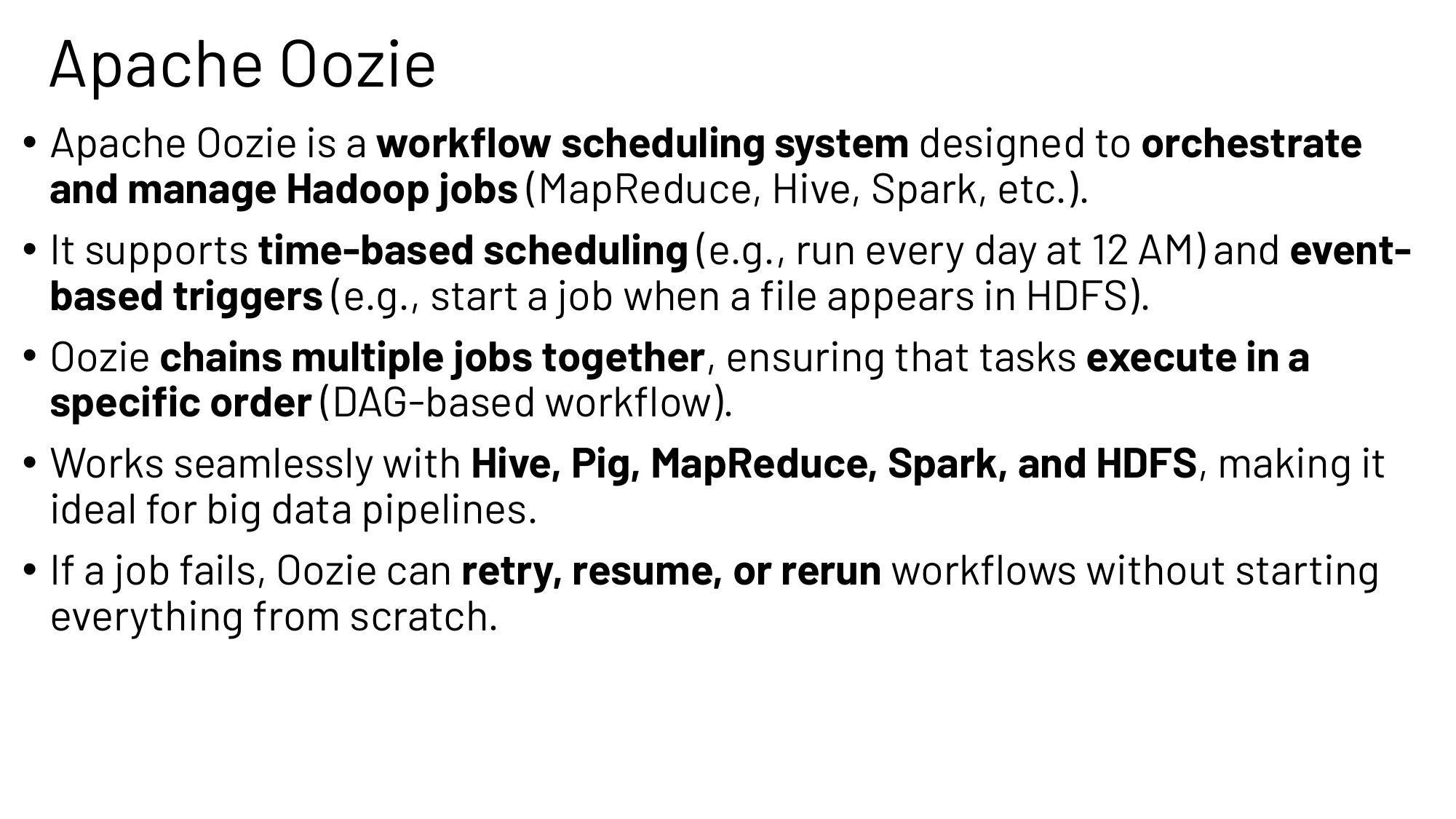

# Apache Oozie
Apache Oozie is a workflow scheduling system designed to orchestrate and manage Hadoop jobs (MapReduce, Hive, Spark, etc.).
It supports time-based scheduling (e.g., run every day at 12 AM) and event-based triggers (e.g., start a job when a file appears in HDFS).
Oozie chains multiple jobs together, ensuring that tasks execute in a specific order (DAG-based workflow).
Works seamlessly with Hive, Pig, MapReduce, Spark, and HDFS, making it ideal for big data pipelines.
If a job fails, Oozie can retry, resume, or rerun workflows without starting everything from scratch.